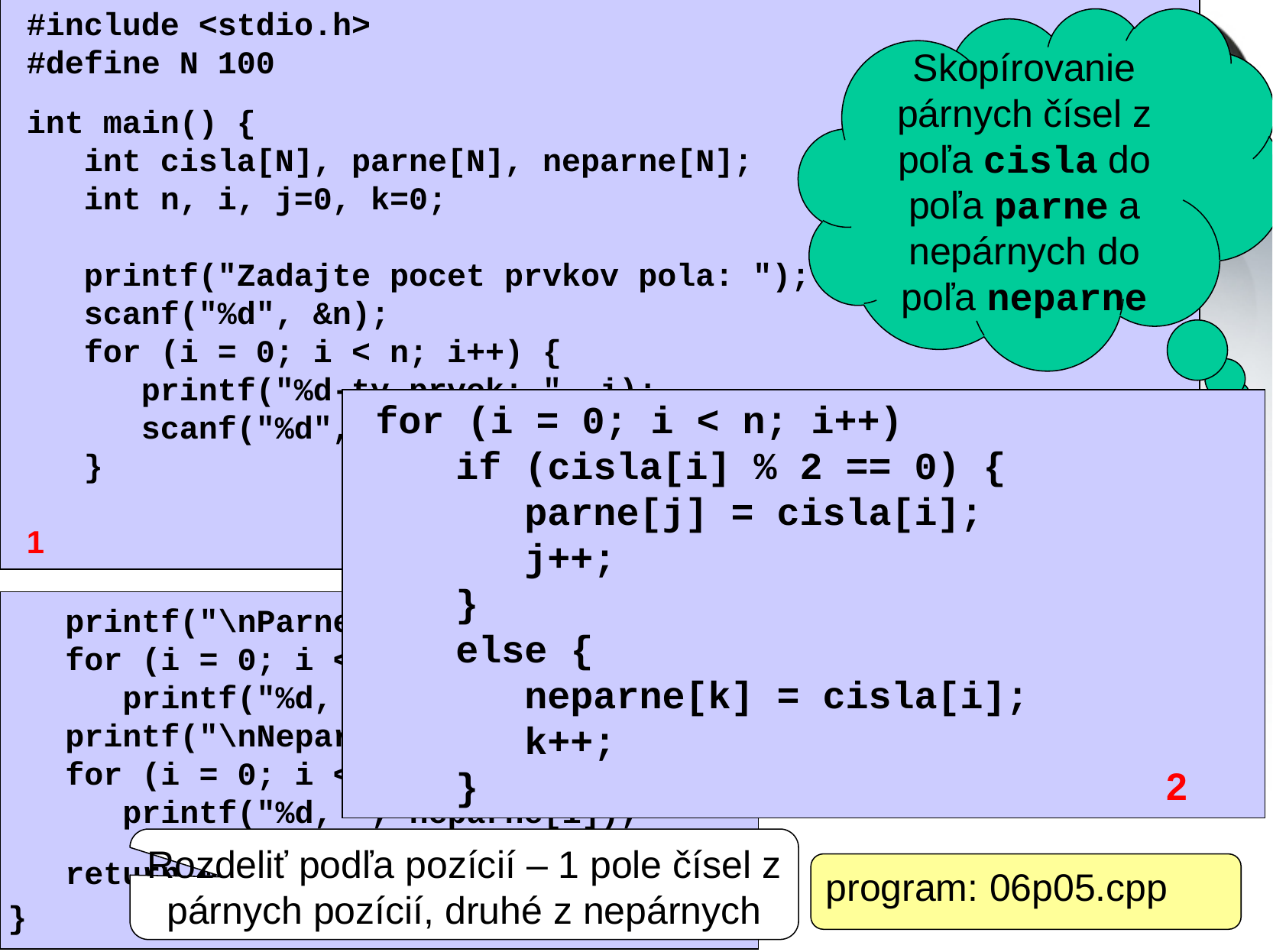

#include <stdio.h>
#define N 100

int main() {
   int cisla[N], parne[N], neparne[N];
   int n, i, j=0, k=0;

   printf("Zadajte pocet prvkov pola: ");
   scanf("%d", &n);
   for (i = 0; i < n; i++) {
      printf("%d-ty prvok: ", i);
      scanf("%d", &cisla[i]);
   }

1
Skopírovanie párnych čísel z poľa cisla do poľa parne a nepárnych do poľa neparne
   for (i = 0; i < n; i++)
      if (cisla[i] % 2 == 0) {
         parne[j] = cisla[i];
         j++;
      }
      else {
         neparne[k] = cisla[i];
         k++;
      } 						  2

   printf("\nParne prvky:\n");
   for (i = 0; i < j; i++)
      printf("%d, ", parne[i]);
   printf("\nNeparne prvky:\n");
   for (i = 0; i < k; i++)
      printf("%d, ", neparne[i]);

   return 0;
}						3
Rozdeliť podľa pozícií – 1 pole čísel z párnych pozícií, druhé z nepárnych
program: 06p05.cpp